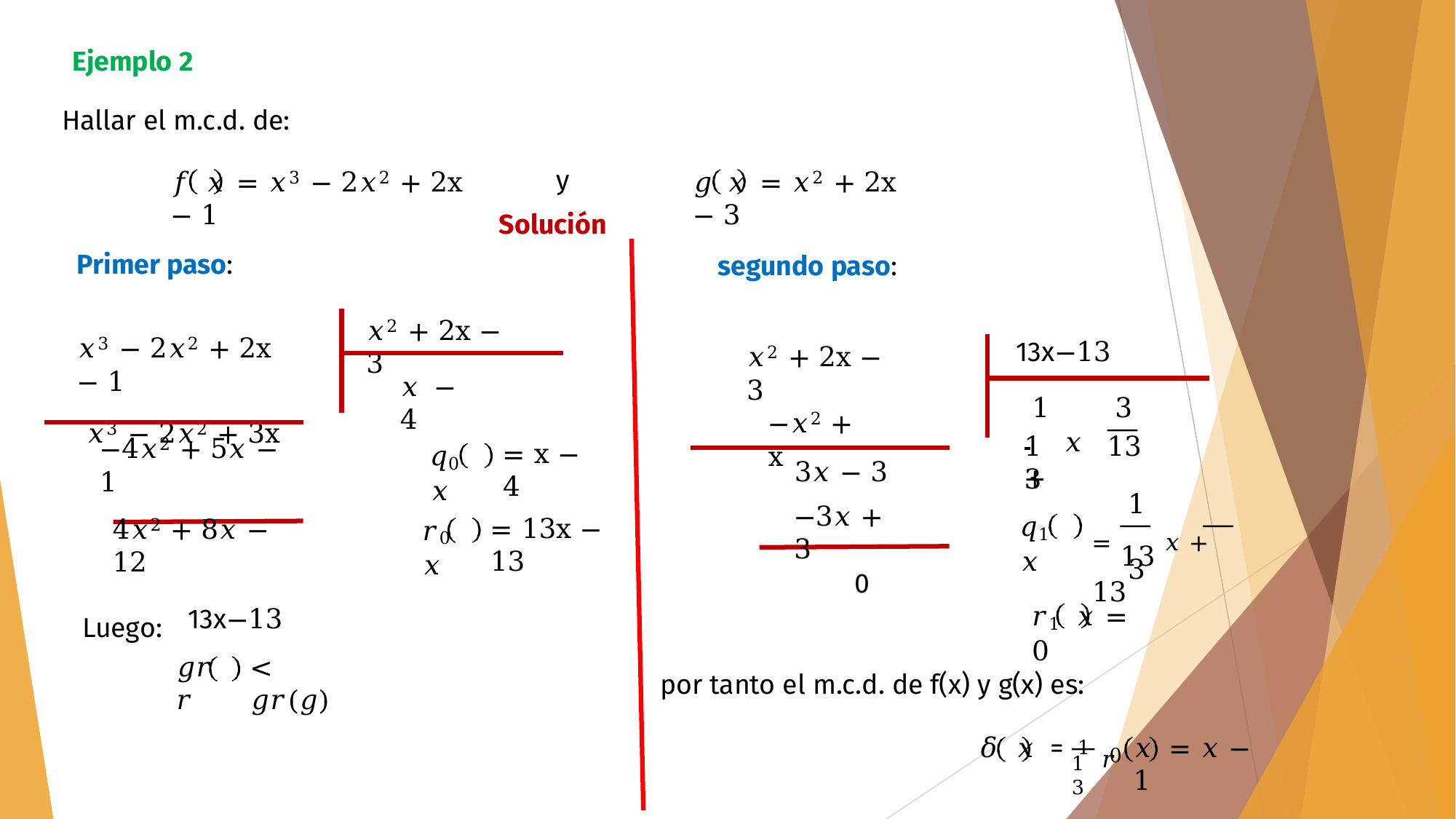

# Ejemplo 2
Hallar el m.c.d. de:
y
Solución
𝑓 𝑥	= 𝑥3 − 2𝑥2 + 2x − 1
𝑔 𝑥	= 𝑥2 + 2x − 3

Primer paso:
segundo paso:

𝑥2 + 2x − 3
𝑥3 − 2𝑥2 + 2x − 1
𝑥3 − 2𝑥2 + 3x
13x−13

𝑥2 + 2x − 3
𝑥 − 4
1
3
−𝑥2 + x
 	𝑥 +
−4𝑥2 + 5𝑥 − 1
4𝑥2 + 8𝑥 − 12
13x−13

13
13
1	3

𝑞0 𝑥
= x − 4
3𝑥 − 3
−3𝑥 + 3

𝑞1 𝑥
𝑟0 𝑥
= 13x − 13

= 13 𝑥 + 13

0
𝑟1  𝑥	= 0

Luego:
𝑔𝑟 𝑟
< 𝑔𝑟(𝑔)

por tanto el m.c.d. de f(x) y g(x) es:
1 𝑟
𝛿  𝑥	=
𝑥	= 𝑥 − 1

0

13